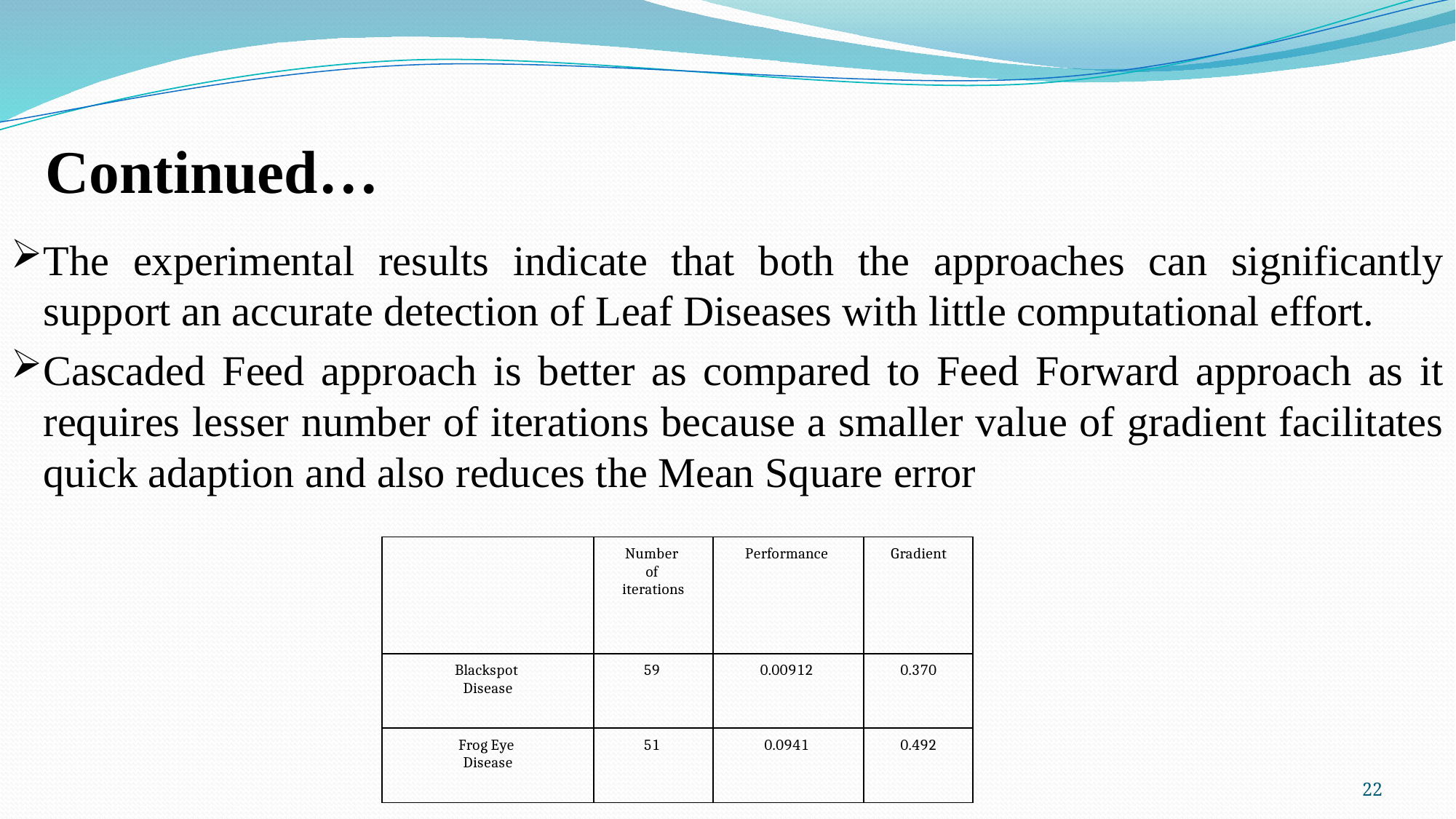

# Continued…
The experimental results indicate that both the approaches can significantly support an accurate detection of Leaf Diseases with little computational effort.
Cascaded Feed approach is better as compared to Feed Forward approach as it requires lesser number of iterations because a smaller value of gradient facilitates quick adaption and also reduces the Mean Square error

|  | Number  of  iterations | Performance | Gradient |
| --- | --- | --- | --- |
| Blackspot  Disease | 59 | 0.00912 | 0.370 |
| Frog Eye  Disease | 51 | 0.0941 | 0.492 |
22